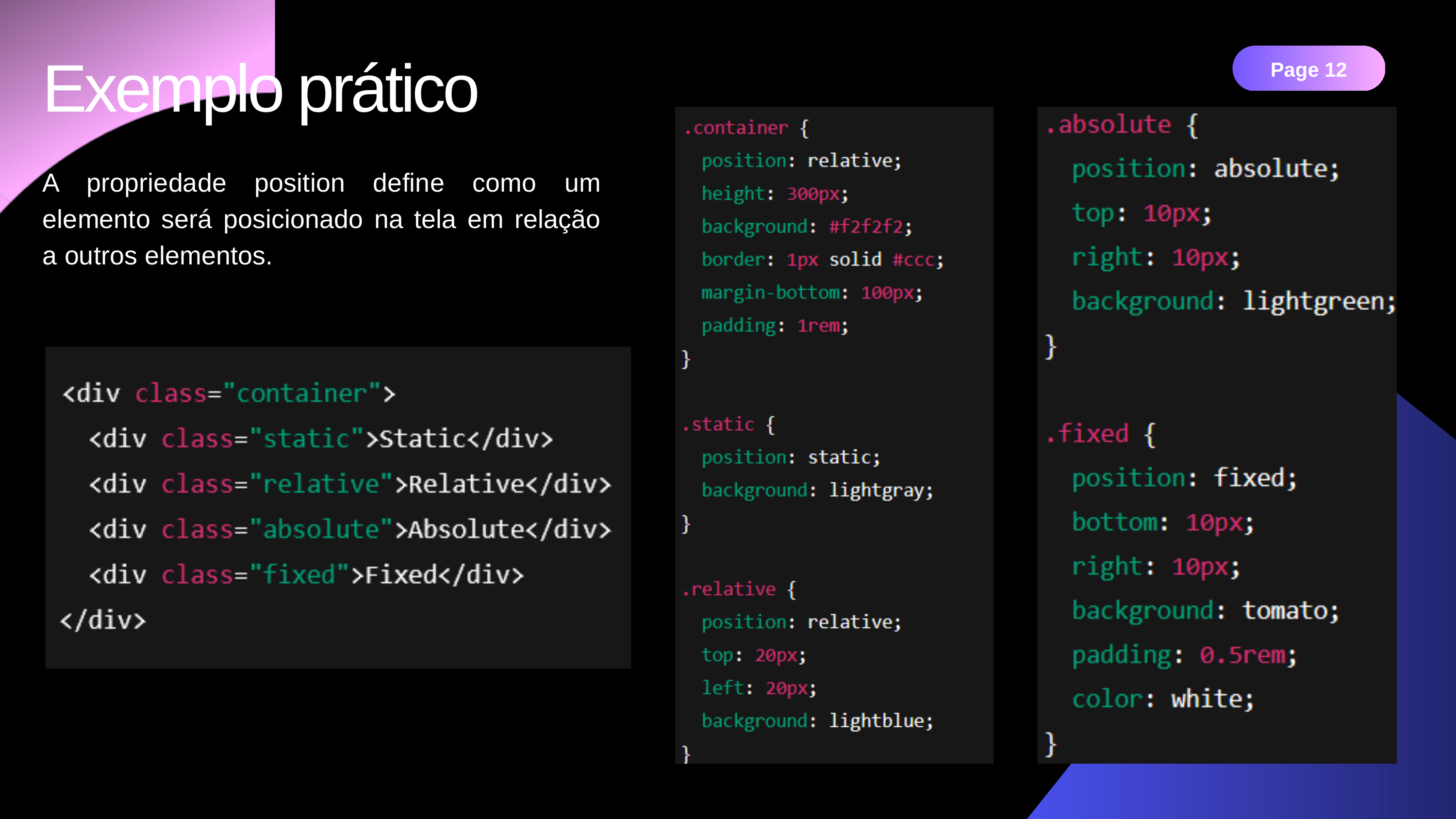

Exemplo prático
Page 12

A propriedade position define como um elemento será posicionado na tela em relação a outros elementos.